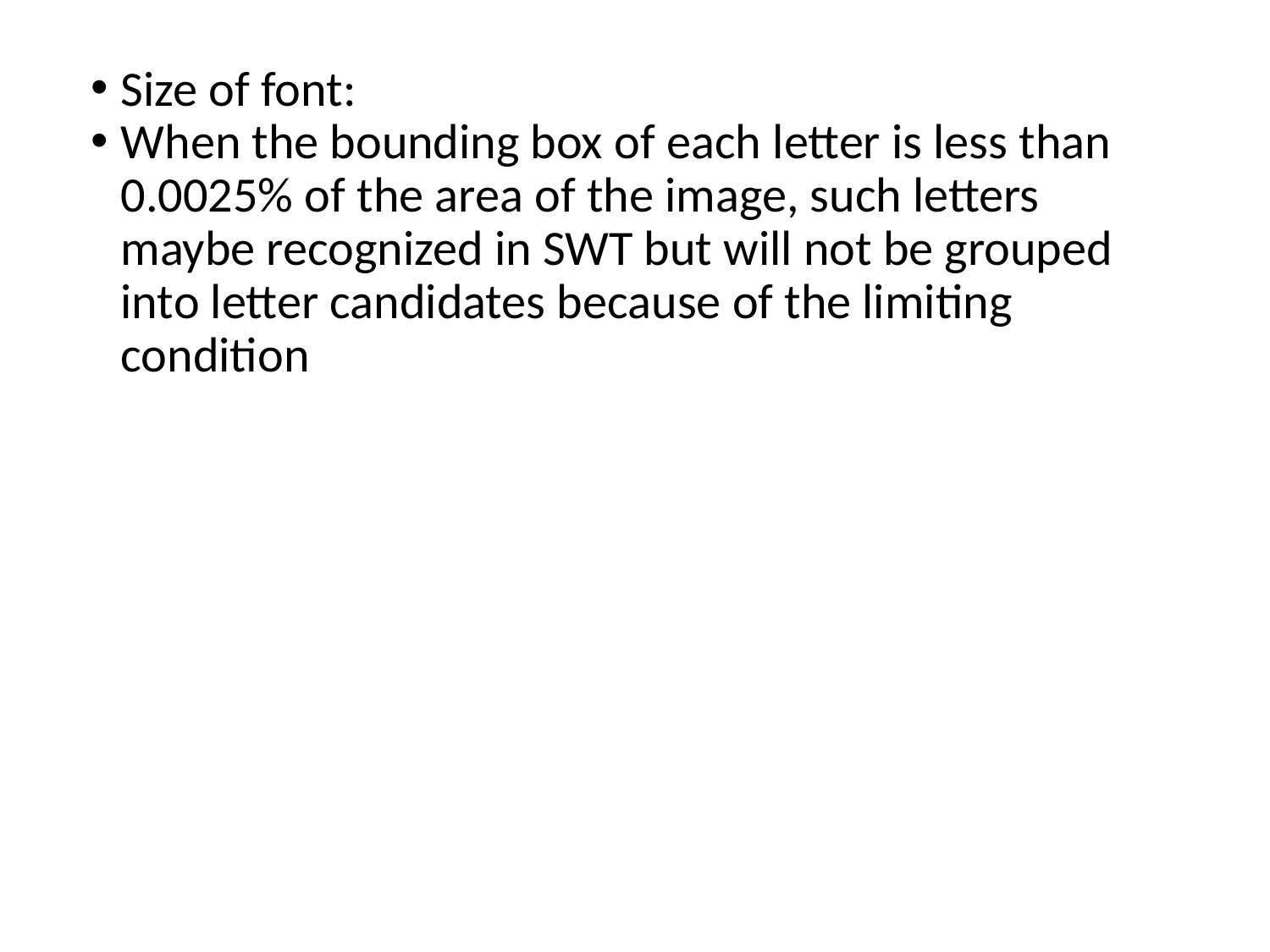

Size of font:
When the bounding box of each letter is less than 0.0025% of the area of the image, such letters maybe recognized in SWT but will not be grouped into letter candidates because of the limiting condition